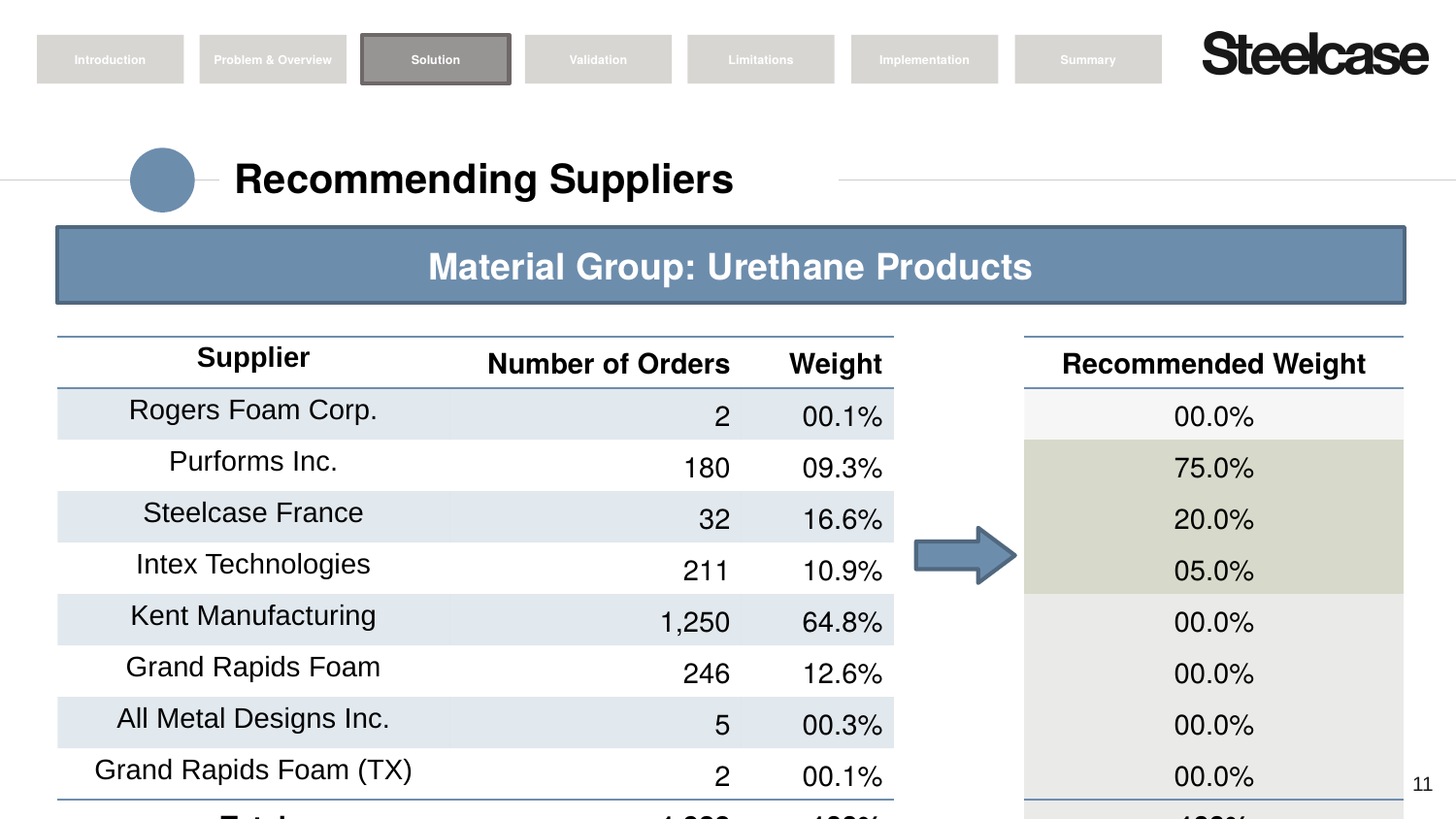

Introduction
Problem & Overview
Solution
Validation
Limitations
Implementation
Summary
# Recommending Suppliers
Material Group: Urethane Products
| Supplier | Number of Orders | Weight |
| --- | --- | --- |
| Rogers Foam Corp. | 2 | 00.1% |
| Purforms Inc. | 180 | 09.3% |
| Steelcase France | 32 | 16.6% |
| Intex Technologies | 211 | 10.9% |
| Kent Manufacturing | 1,250 | 64.8% |
| Grand Rapids Foam | 246 | 12.6% |
| All Metal Designs Inc. | 5 | 00.3% |
| Grand Rapids Foam (TX) | 2 | 00.1% |
| Total | 1,928 | 100% |
| Recommended Weight |
| --- |
| 00.0% |
| 75.0% |
| 20.0% |
| 05.0% |
| 00.0% |
| 00.0% |
| 00.0% |
| 00.0% |
| 100% |

11